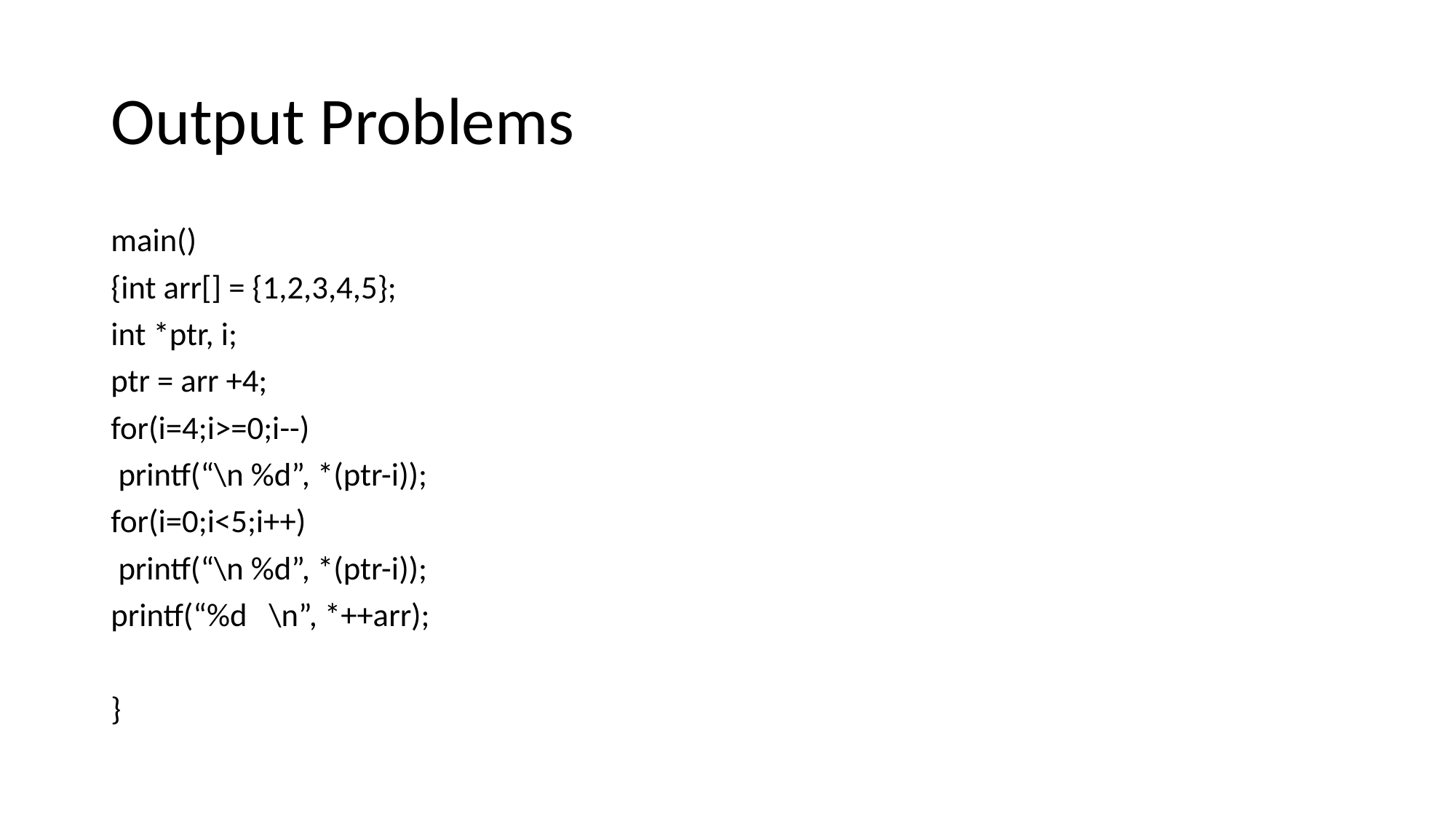

# Output Problems
main()
{int arr[] = {1,2,3,4,5};
int *ptr, i;
ptr = arr +4;
for(i=4;i>=0;i--)
 printf(“\n %d”, *(ptr-i));
for(i=0;i<5;i++)
 printf(“\n %d”, *(ptr-i));
printf(“%d   \n”, *++arr);

}